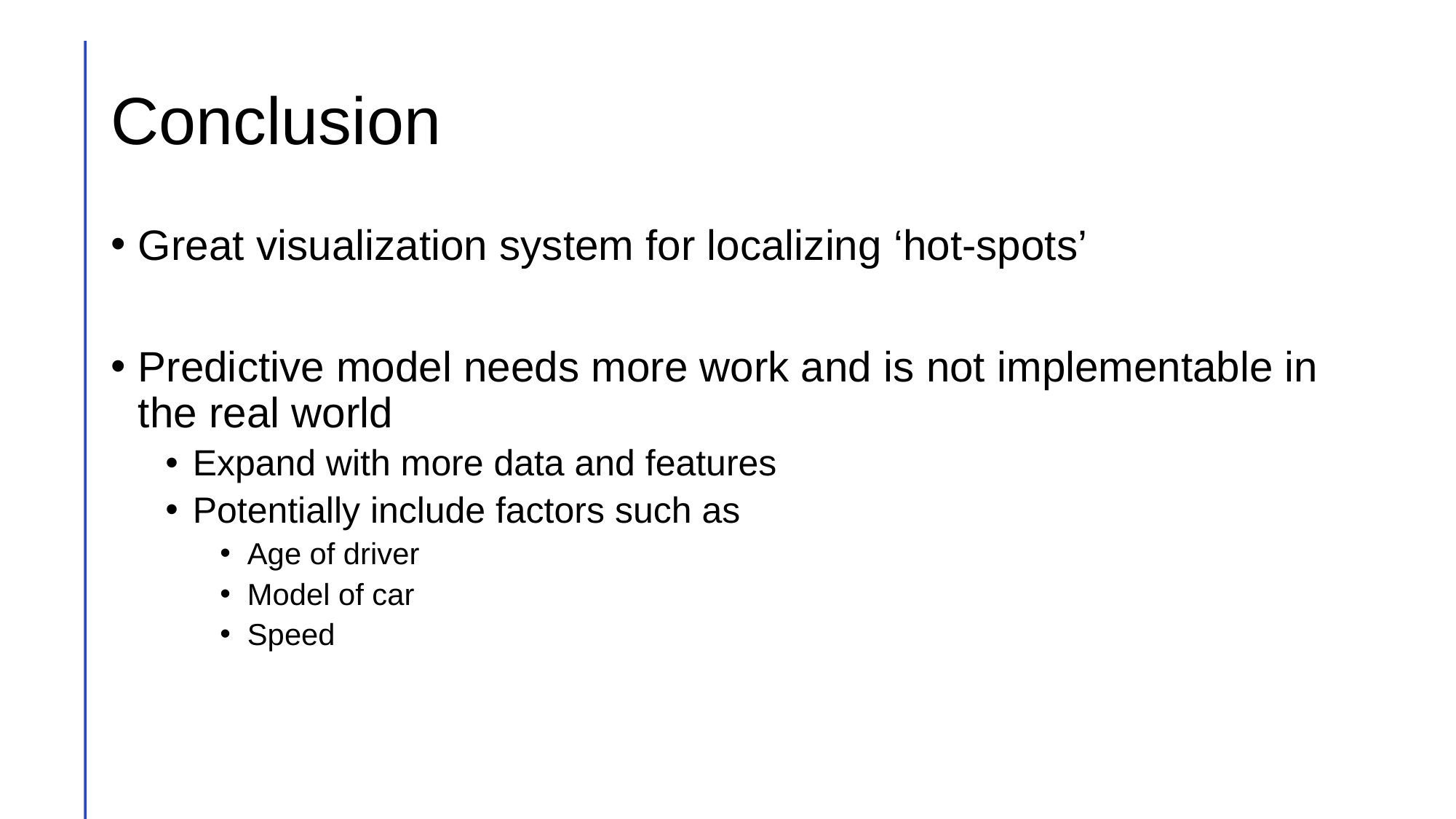

# Conclusion
Great visualization system for localizing ‘hot-spots’

Predictive model needs more work and is not implementable in the real world
Expand with more data and features
Potentially include factors such as
Age of driver
Model of car
Speed